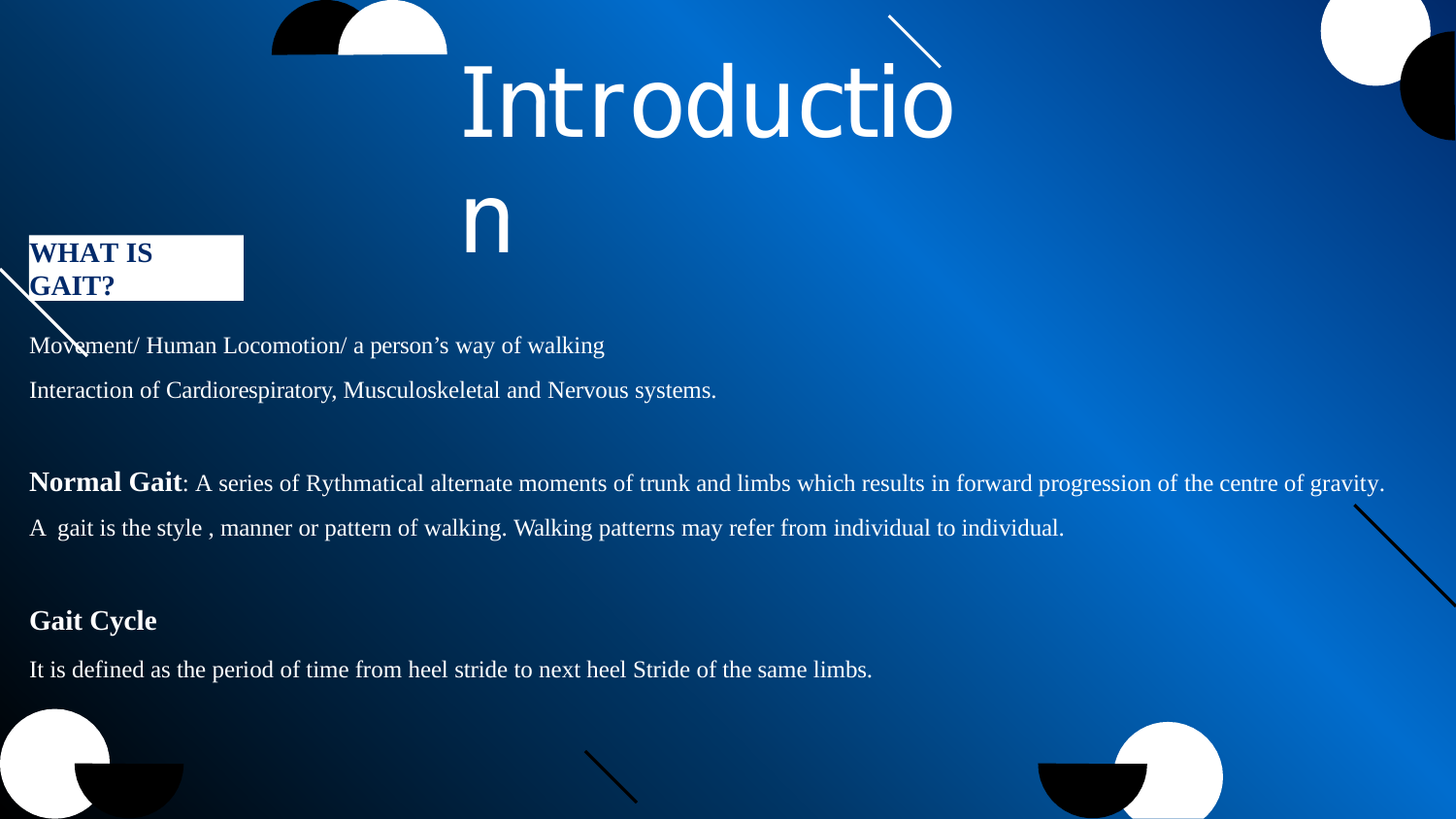

# Introduction
WHAT IS GAIT?
Movement/ Human Locomotion/ a person’s way of walking
Interaction of Cardiorespiratory, Musculoskeletal and Nervous systems.

Normal Gait: A series of Rythmatical alternate moments of trunk and limbs which results in forward progression of the centre of gravity. A  gait is the style , manner or pattern of walking. Walking patterns may refer from individual to individual.

Gait Cycle
It is defined as the period of time from heel stride to next heel Stride of the same limbs.